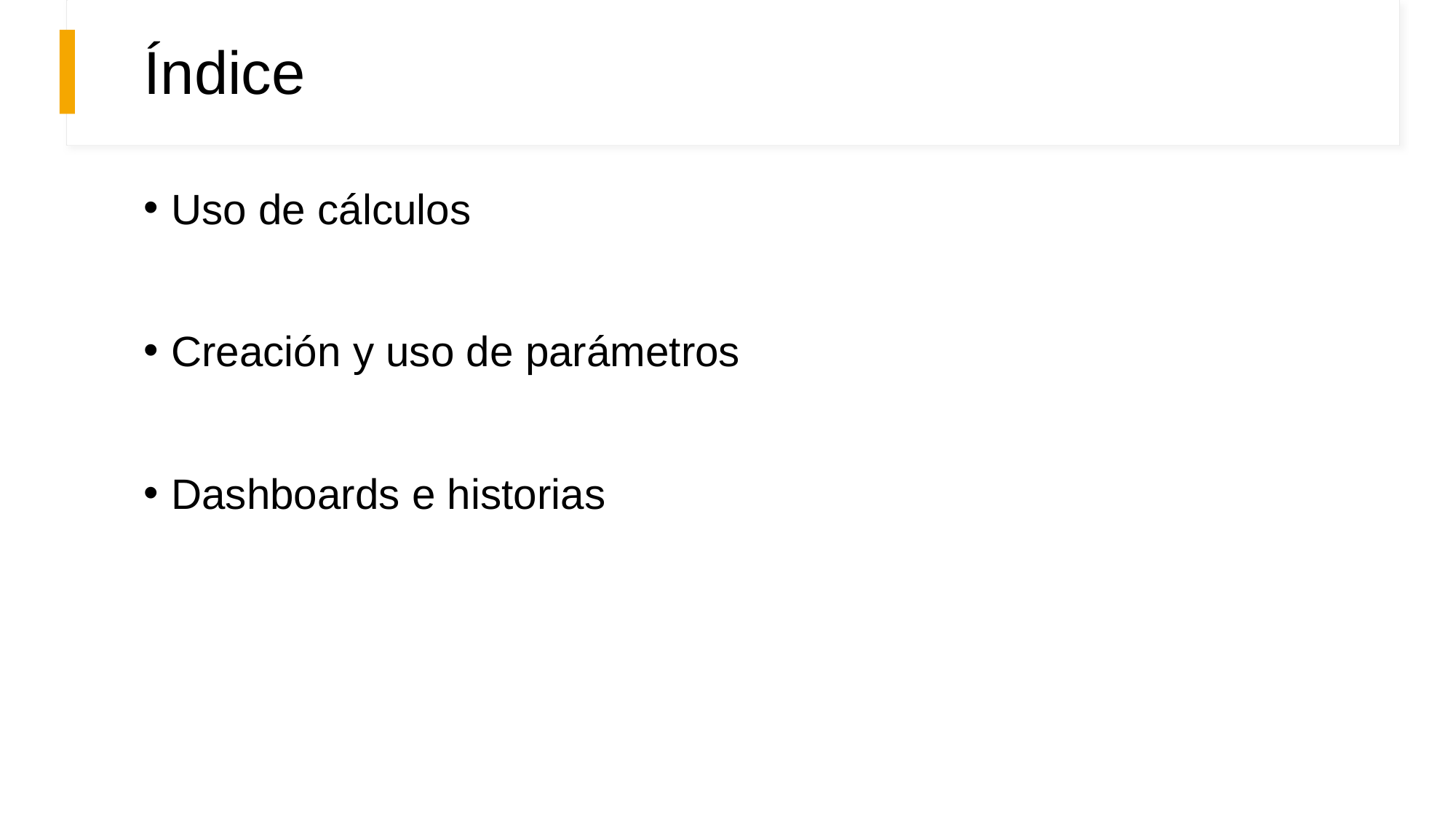

# Índice
Uso de cálculos

Creación y uso de parámetros

Dashboards e historias